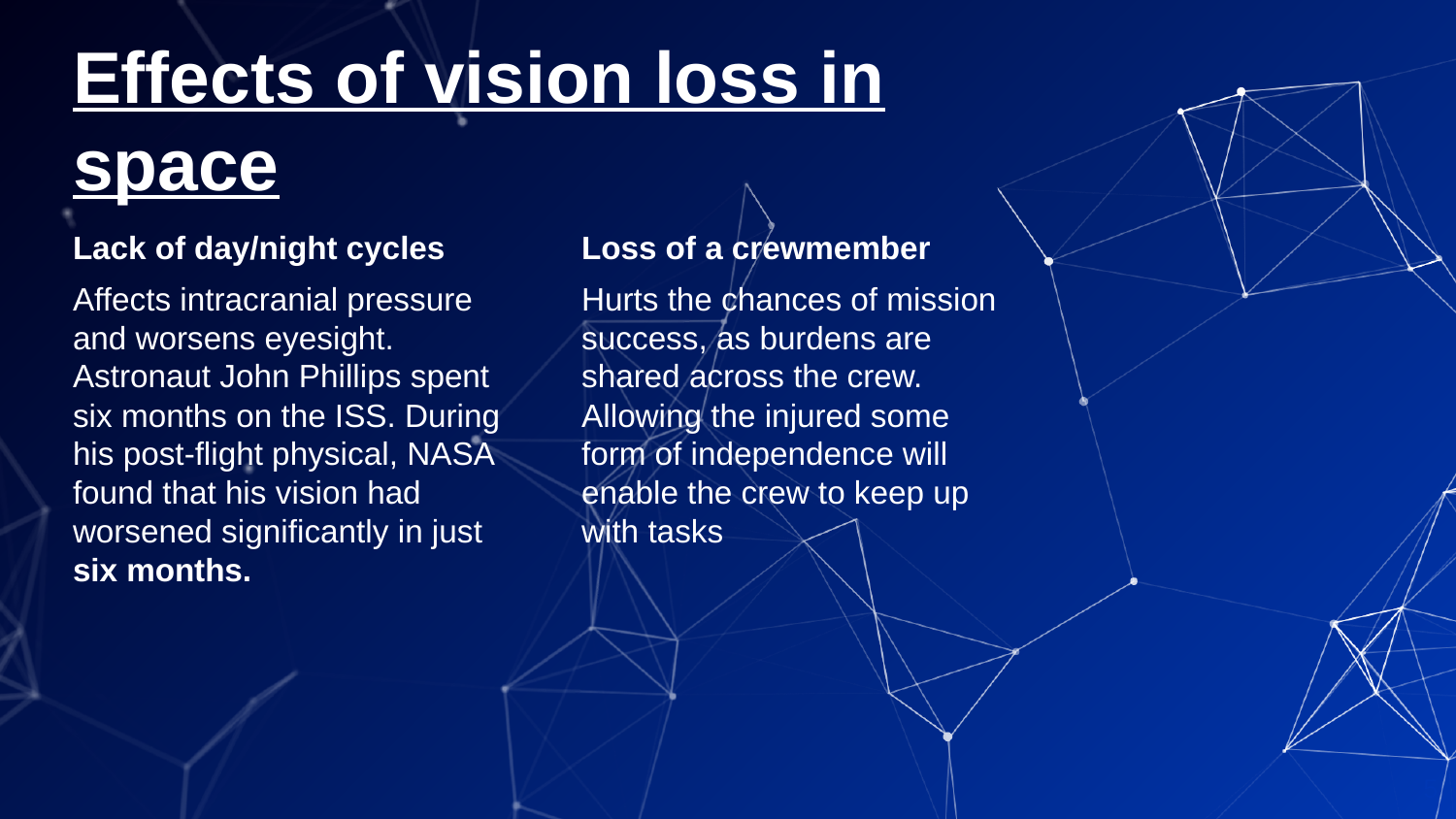

# Effects of vision loss in space
Lack of day/night cycles
Affects intracranial pressure and worsens eyesight. Astronaut John Phillips spent six months on the ISS. During his post-flight physical, NASA found that his vision had worsened significantly in just six months.
Loss of a crewmember
Hurts the chances of mission success, as burdens are shared across the crew. Allowing the injured some form of independence will enable the crew to keep up with tasks
5